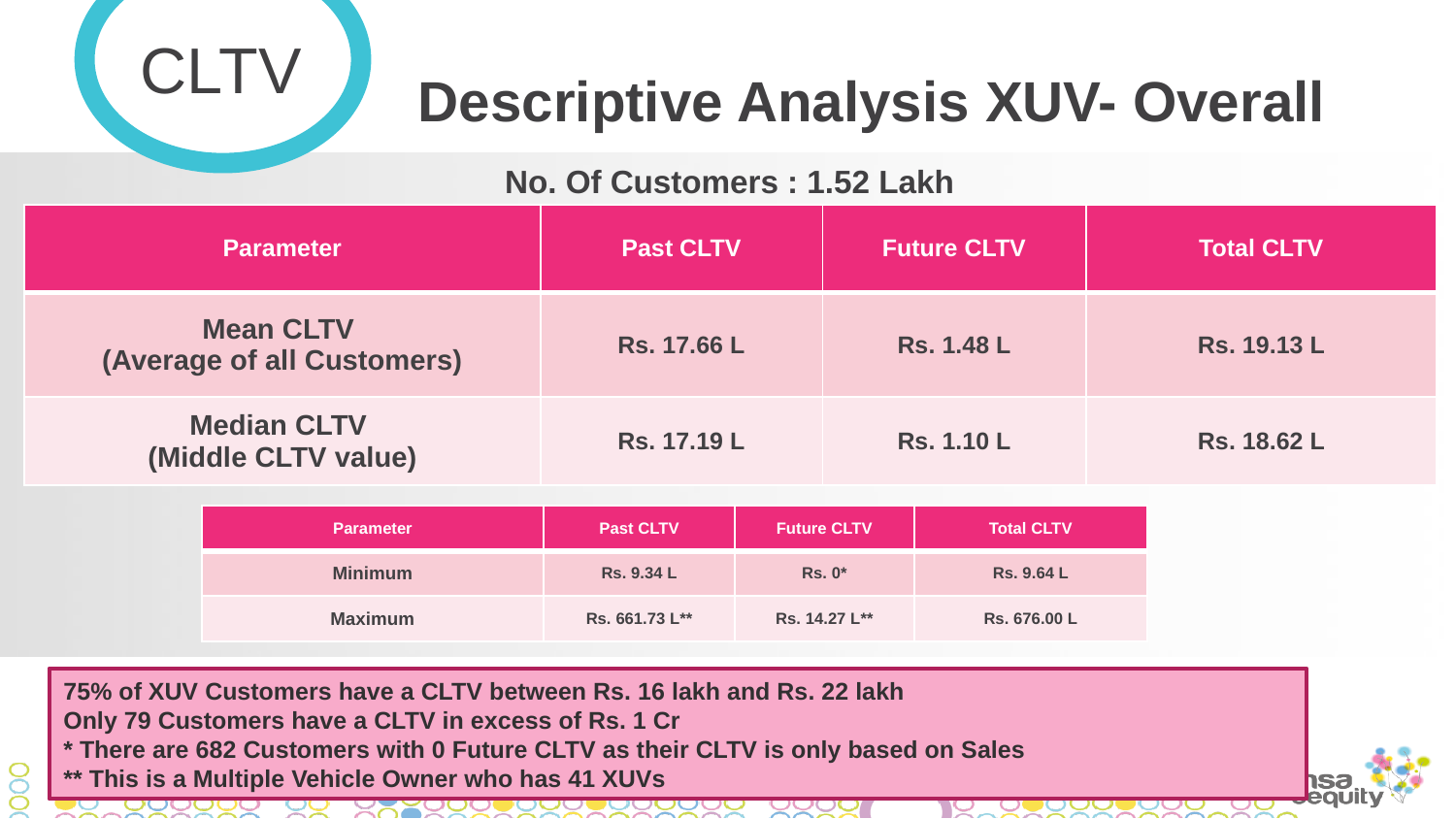

CLTV
Descriptive Analysis XUV- Overall
No. Of Customers : 1.52 Lakh
| Parameter | Past CLTV | Future CLTV | Total CLTV |
| --- | --- | --- | --- |
| Mean CLTV (Average of all Customers) | Rs. 17.66 L | Rs. 1.48 L | Rs. 19.13 L |
| Median CLTV (Middle CLTV value) | Rs. 17.19 L | Rs. 1.10 L | Rs. 18.62 L |
| Parameter | Past CLTV | Future CLTV | Total CLTV |
| --- | --- | --- | --- |
| Minimum | Rs. 9.34 L | Rs. 0\* | Rs. 9.64 L |
| Maximum | Rs. 661.73 L\*\* | Rs. 14.27 L\*\* | Rs. 676.00 L |
75% of XUV Customers have a CLTV between Rs. 16 lakh and Rs. 22 lakh
Only 79 Customers have a CLTV in excess of Rs. 1 Cr
* There are 682 Customers with 0 Future CLTV as their CLTV is only based on Sales
** This is a Multiple Vehicle Owner who has 41 XUVs